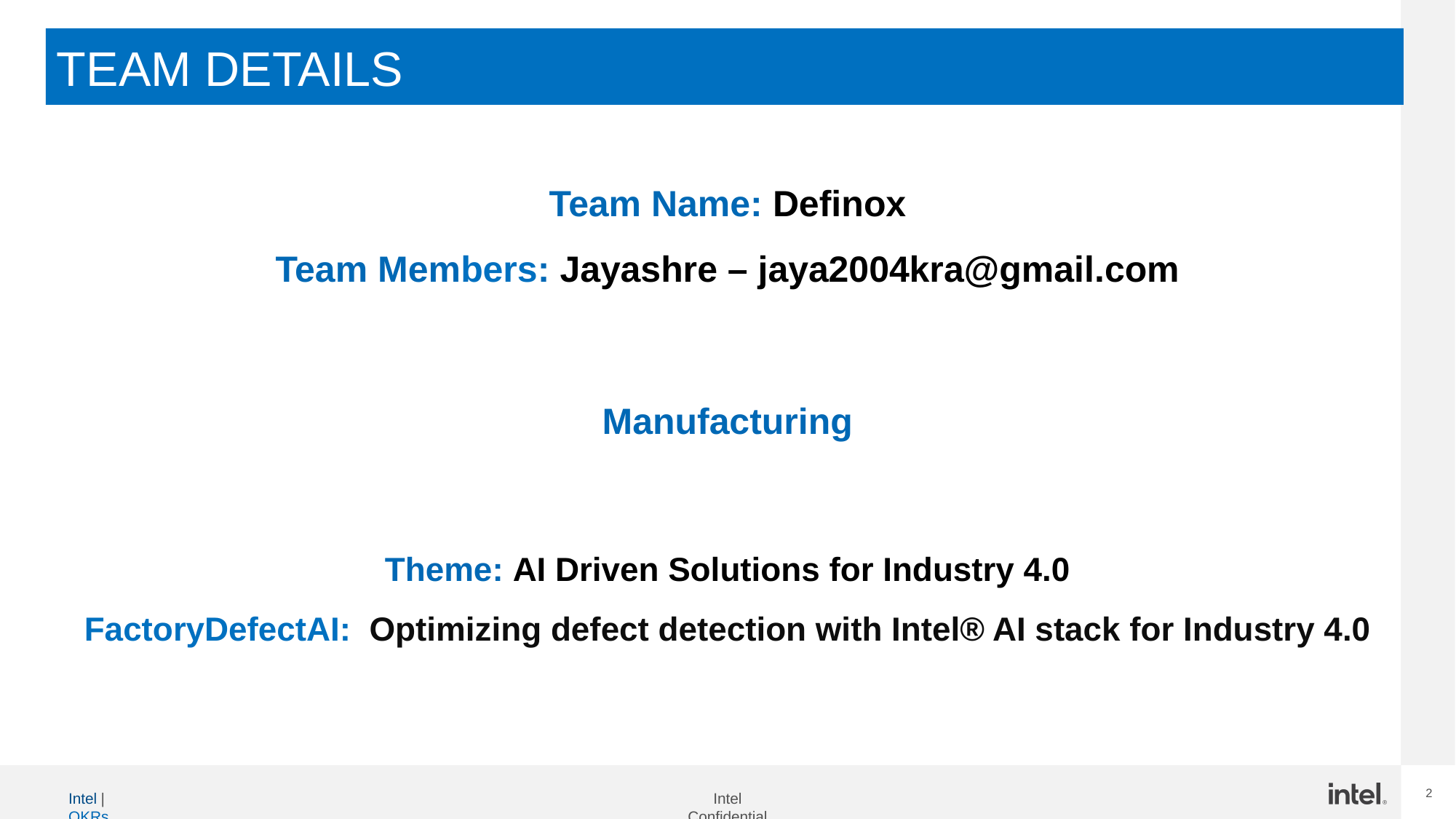

TEAM DETAILS
Team Name: Definox
Team Members: Jayashre – jaya2004kra@gmail.com
Manufacturing
Theme: AI Driven Solutions for Industry 4.0
FactoryDefectAI:  Optimizing defect detection with Intel® AI stack for Industry 4.0